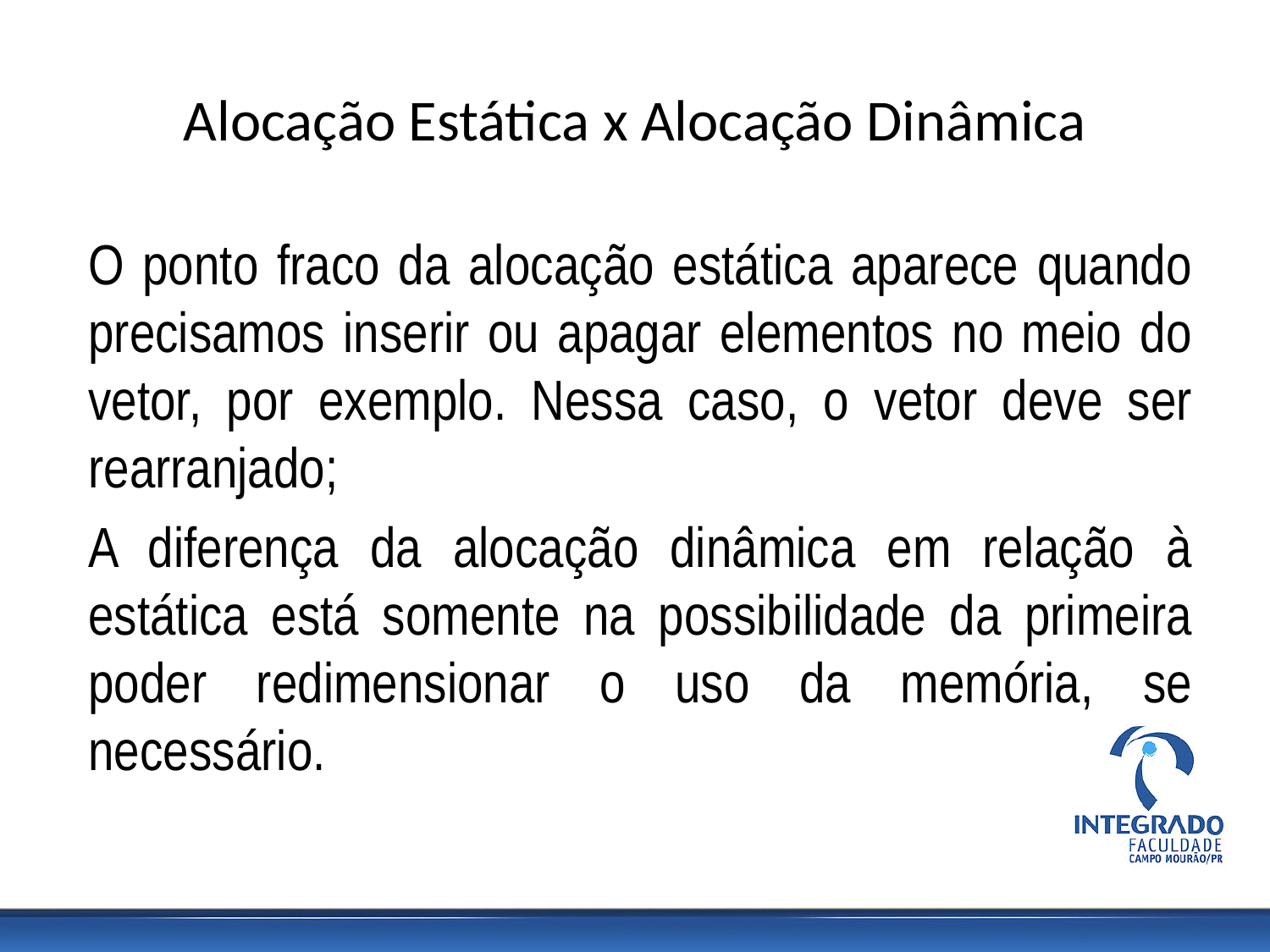

# Alocação Estática x Alocação Dinâmica
O ponto fraco da alocação estática aparece quando precisamos inserir ou apagar elementos no meio do vetor, por exemplo. Nessa caso, o vetor deve ser rearranjado;
A diferença da alocação dinâmica em relação à estática está somente na possibilidade da primeira poder redimensionar o uso da memória, se necessário.